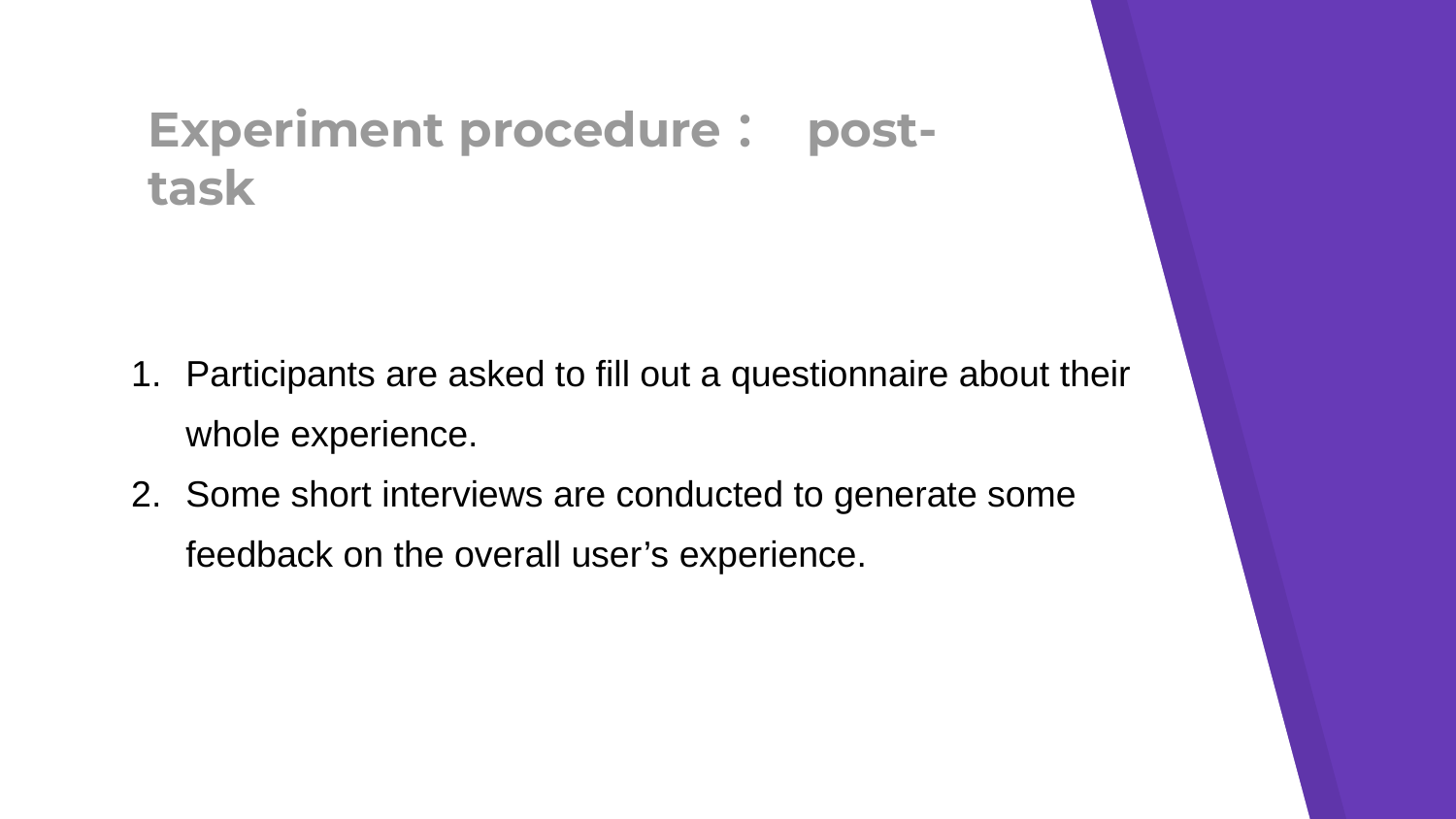

Experiment procedure
      During the task:

Experiment procedure： post-task

Participants are asked to fill out a questionnaire about their whole experience.
Some short interviews are conducted to generate some feedback on the overall user’s experience.

#